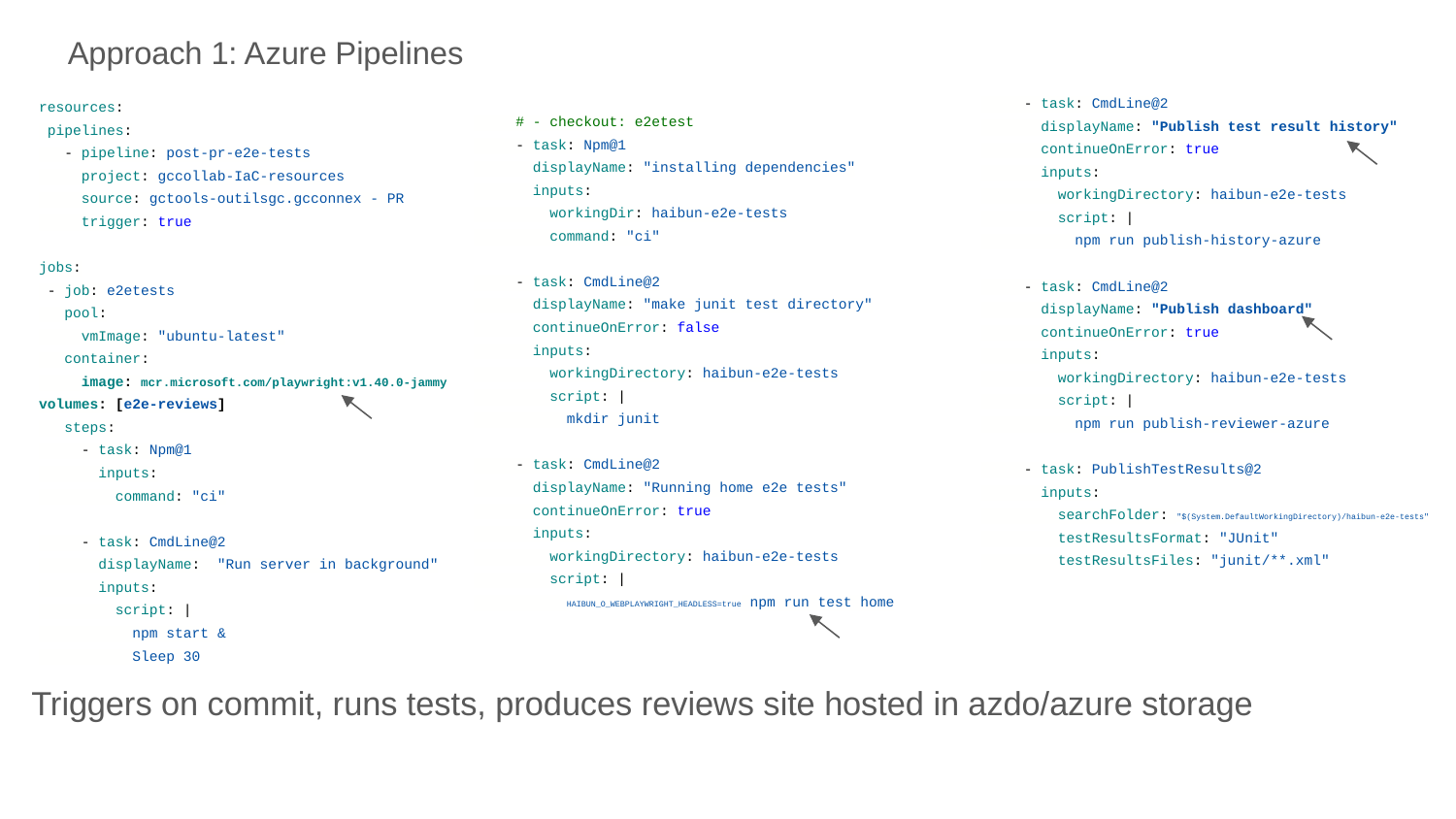

Approach 1: Azure Pipelines
     - task: CmdLine@2
       displayName: "Publish test result history"
       continueOnError: true
       inputs:
         workingDirectory: haibun-e2e-tests
         script: |
           npm run publish-history-azure

     - task: CmdLine@2
       displayName: "Publish dashboard"
       continueOnError: true
       inputs:
         workingDirectory: haibun-e2e-tests
         script: |
           npm run publish-reviewer-azure

     - task: PublishTestResults@2
       inputs:
         searchFolder: "$(System.DefaultWorkingDirectory)/haibun-e2e-tests"
         testResultsFormat: "JUnit"
         testResultsFiles: "junit/**.xml"

resources:
 pipelines:
   - pipeline: post-pr-e2e-tests
     project: gccollab-IaC-resources
     source: gctools-outilsgc.gcconnex - PR
     trigger: true

jobs:
 - job: e2etests
   pool:
     vmImage: "ubuntu-latest"
   container:
     image: mcr.microsoft.com/playwright:v1.40.0-jammy volumes: [e2e-reviews]
   steps:
     - task: Npm@1
       inputs:
         command: "ci"

     - task: CmdLine@2
       displayName:  "Run server in background"
       inputs:
         script: |
           npm start &
           Sleep 30
     # - checkout: e2etest
     - task: Npm@1
       displayName: "installing dependencies"
       inputs:
         workingDir: haibun-e2e-tests
         command: "ci"

     - task: CmdLine@2
       displayName: "make junit test directory"
       continueOnError: false
       inputs:
         workingDirectory: haibun-e2e-tests
         script: |
           mkdir junit
     - task: CmdLine@2
       displayName: "Running home e2e tests"
       continueOnError: true
       inputs:
         workingDirectory: haibun-e2e-tests
         script: |
           HAIBUN_O_WEBPLAYWRIGHT_HEADLESS=true npm run test home

Triggers on commit, runs tests, produces reviews site hosted in azdo/azure storage